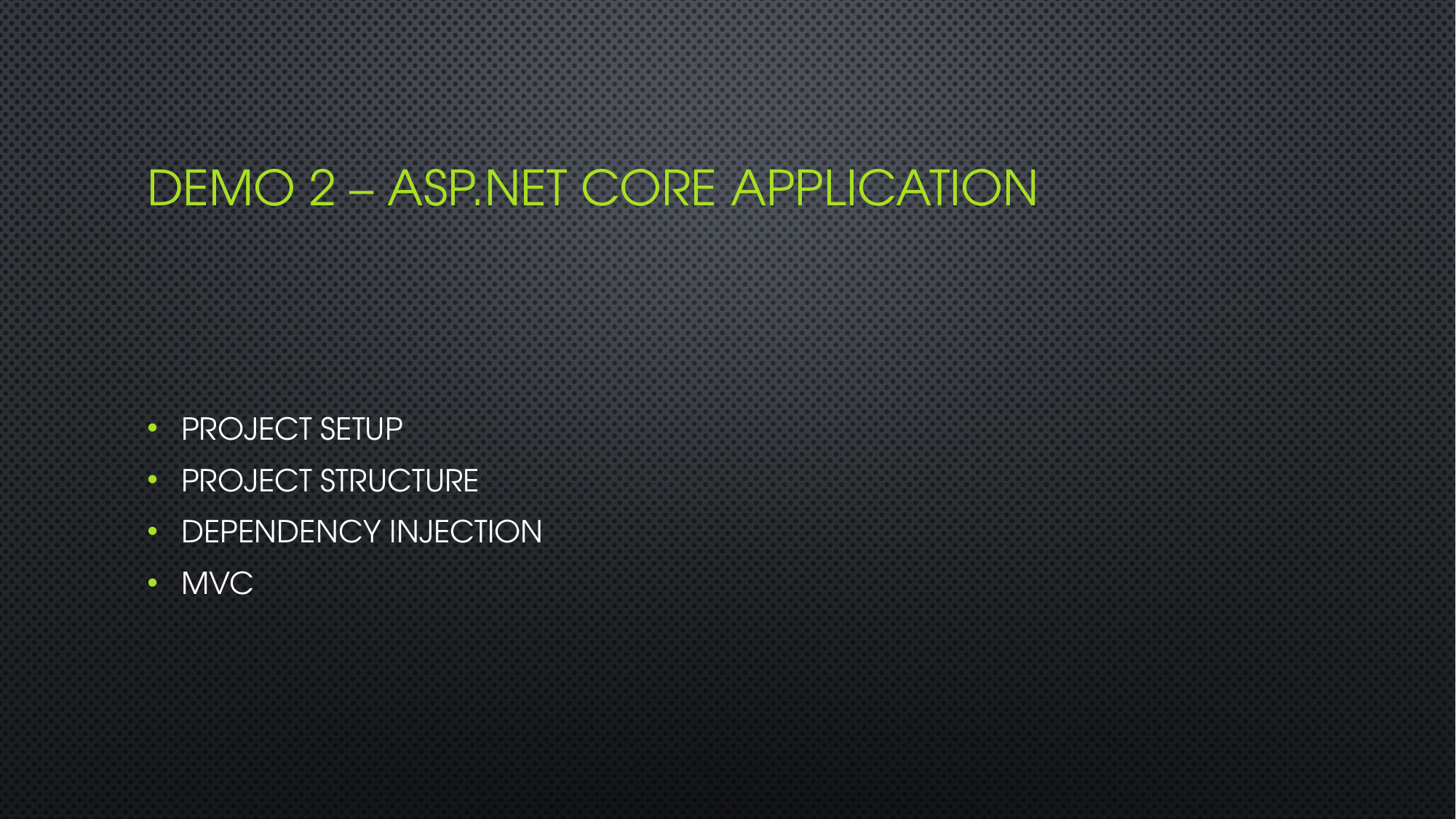

# Demo 2 – ASP.NET Core Application
Project Setup
Project Structure
Dependency Injection
MVC